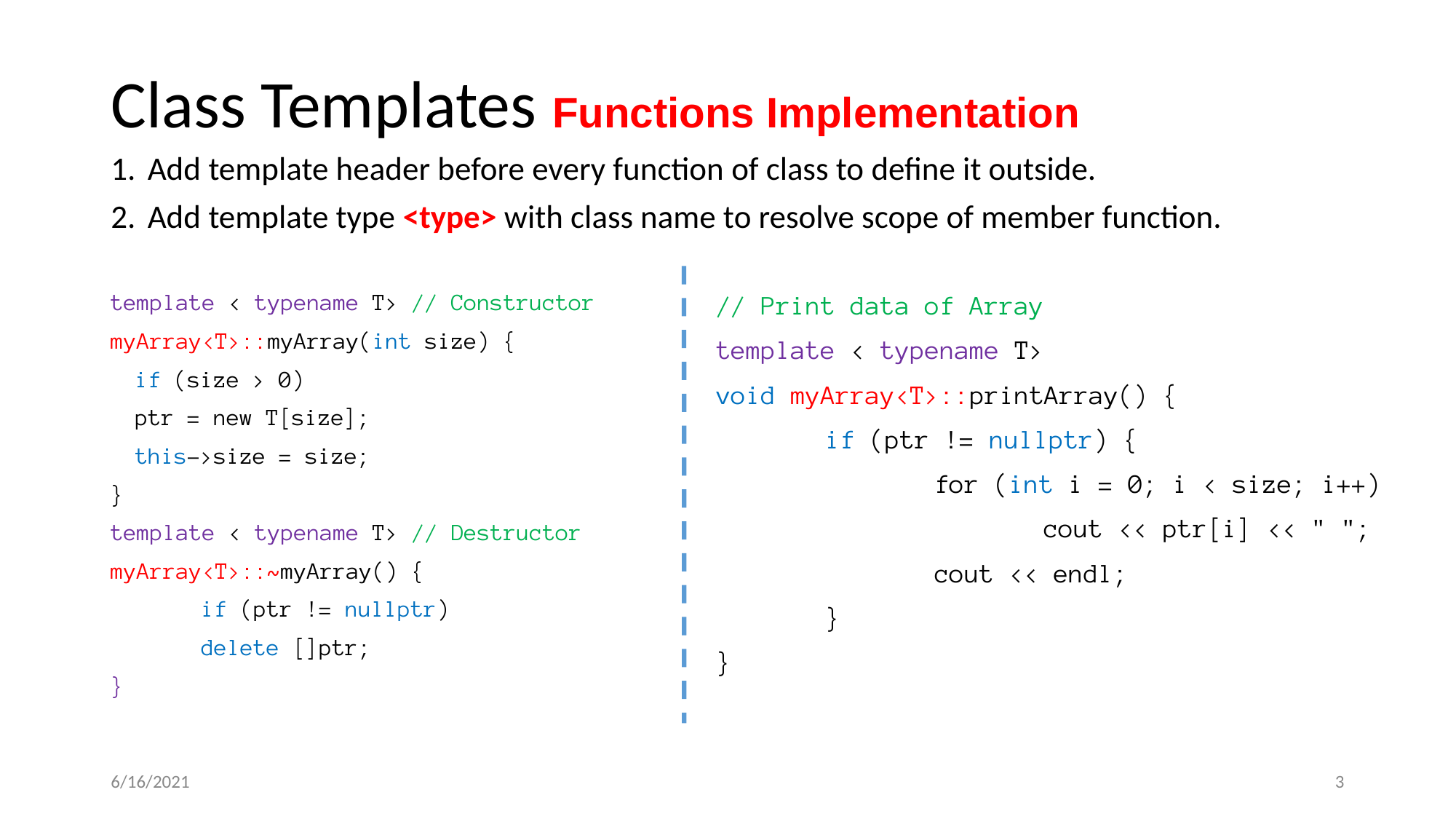

# Class Templates Functions Implementation
Add template header before every function of class to define it outside.
Add template type <type> with class name to resolve scope of member function.

template < typename T> // Constructor
myArray<T>::myArray(int size) {
	if (size > 0)
		ptr = new T[size];
	this->size = size;
}
template < typename T> // Destructor
myArray<T>::~myArray() {
	if (ptr != nullptr)
		delete []ptr;
}

// Print data of Array
template < typename T>
void myArray<T>::printArray() {
	if (ptr != nullptr) {
		for (int i = 0; i < size; i++)
			cout << ptr[i] << " ";
		cout << endl;
	}
}
6/16/2021
3